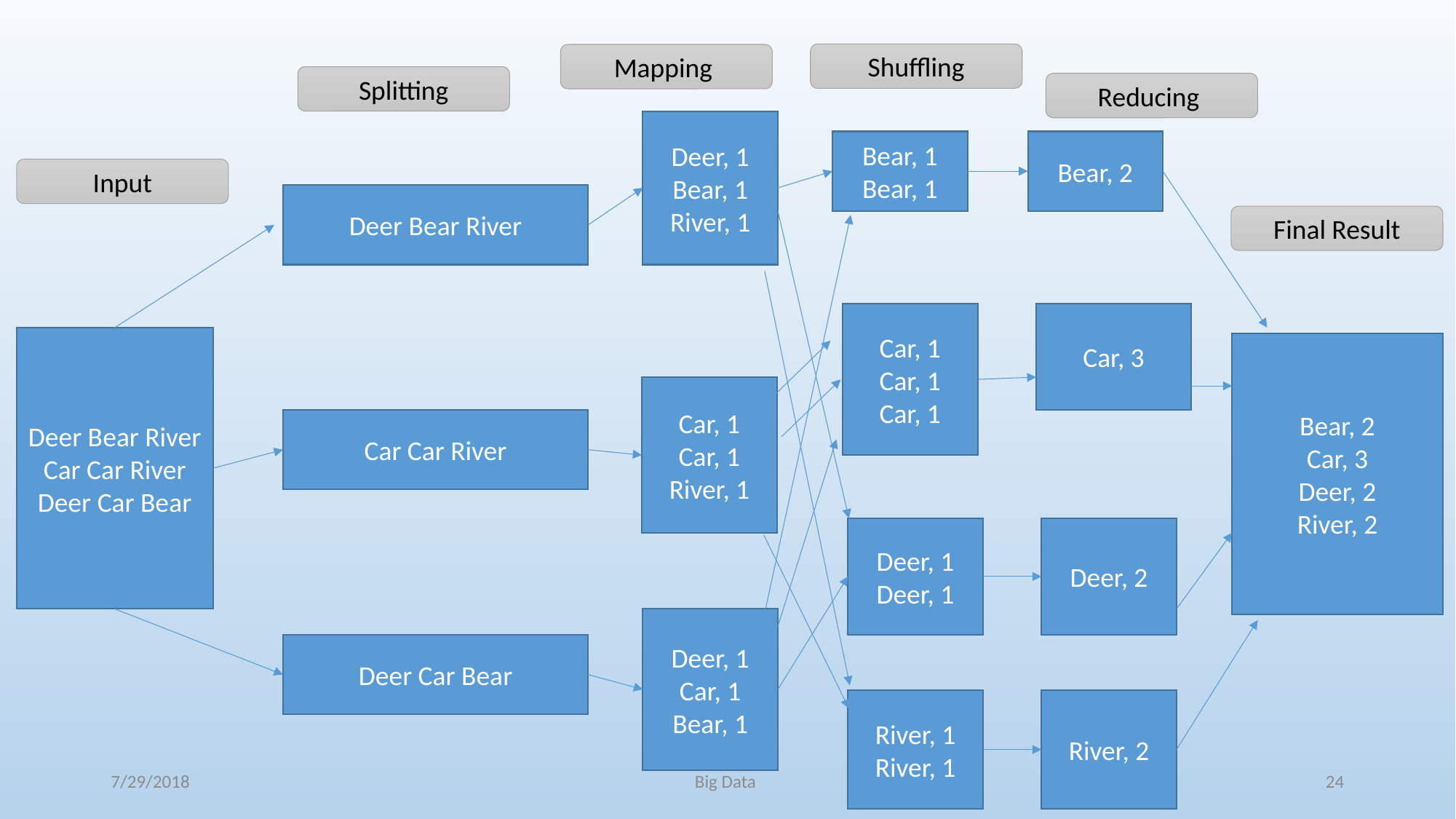

Shuffling
Mapping
Splitting
Reducing
Deer, 1
Bear, 1
River, 1
Bear, 1
Bear, 1
Bear, 2
Input
Deer Bear River
Final Result
Car, 1
Car, 1
Car, 1
Car, 3
Deer Bear River
Car Car River
Deer Car Bear
Bear, 2
Car, 3
Deer, 2
River, 2

Car, 1
Car, 1
River, 1

Car Car River
Deer, 1
Deer, 1
Deer, 2

Deer, 1
Car, 1
Bear, 1

Deer Car Bear
River, 1
River, 1
River, 2
7/29/2018
Big Data
24